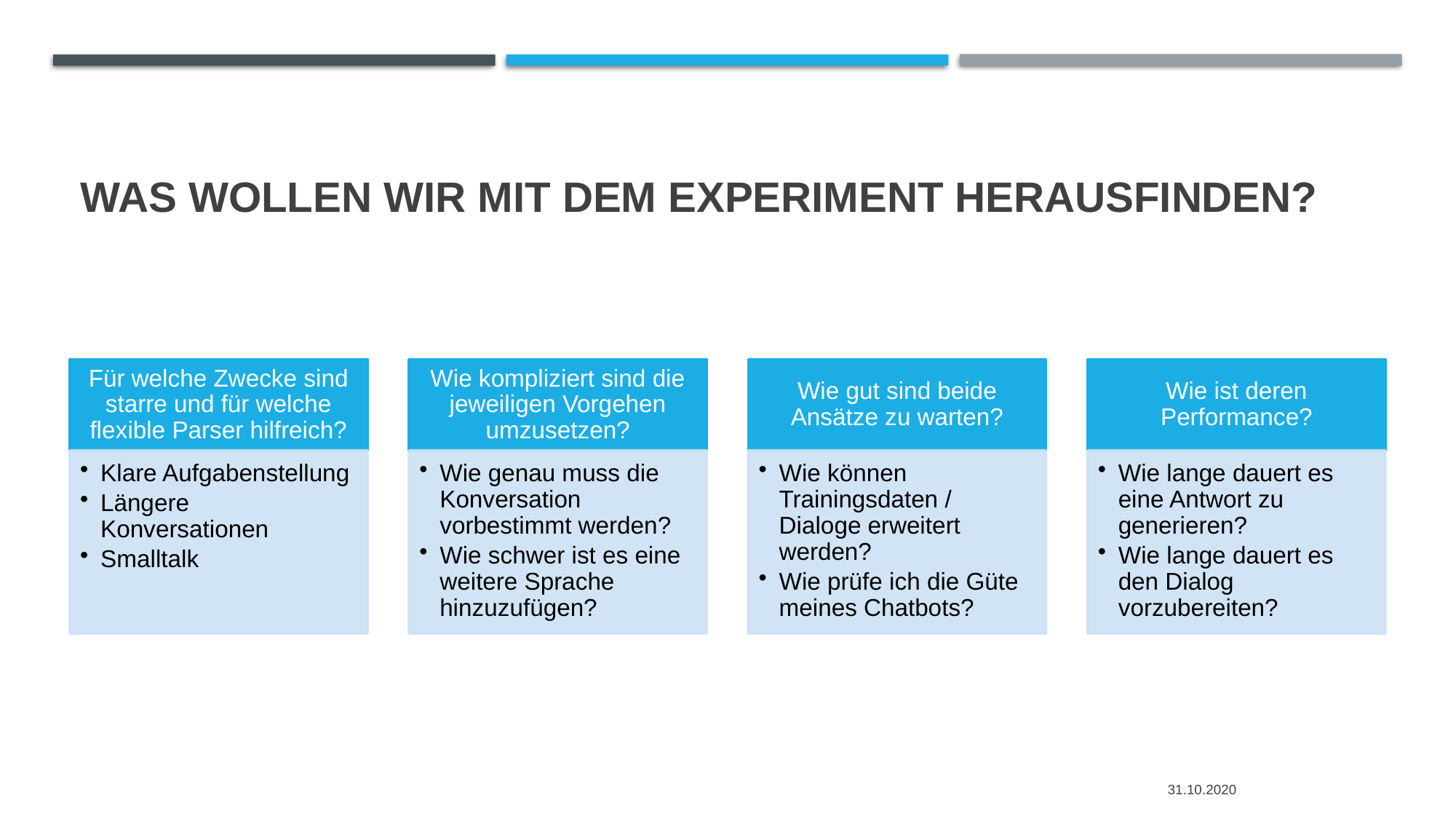

# Was wollen wir mit dem Experiment herausfinden?
Für welche Zwecke sind starre und für welche flexible Parser hilfreich?
Klare Aufgabenstellung
Längere Konversationen
Smalltalk
Wie kompliziert sind die jeweiligen Vorgehen umzusetzen?
Wie genau muss die Konversation vorbestimmt werden?
Wie schwer ist es eine weitere Sprache hinzuzufügen?
Wie gut sind beide Ansätze zu warten?
Wie können Trainingsdaten / Dialoge erweitert werden?
Wie prüfe ich die Güte meines Chatbots?
Wie ist deren Performance?
Wie lange dauert es eine Antwort zu generieren?
Wie lange dauert es den Dialog vorzubereiten?
31.10.2020